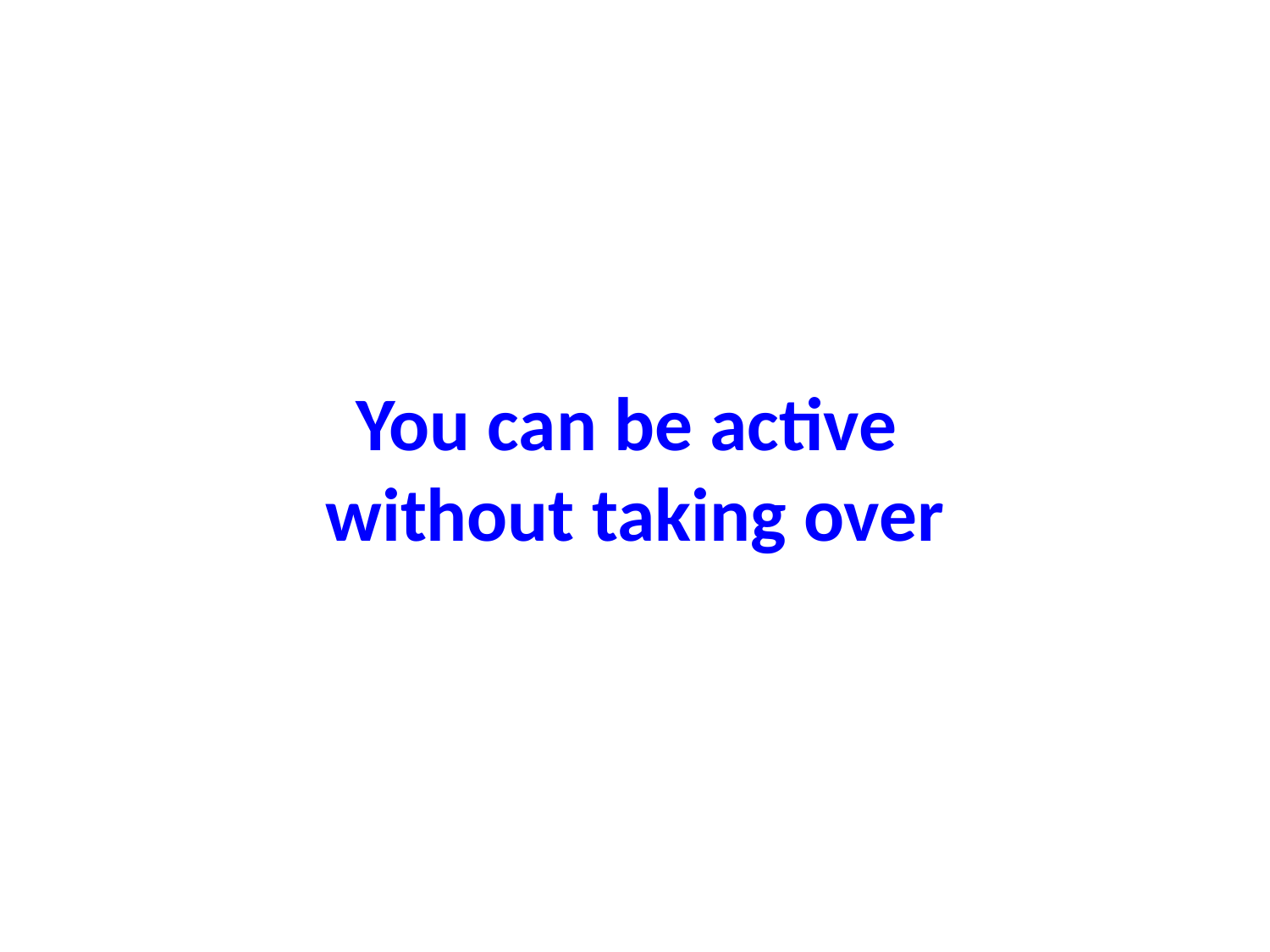

# You can be active without taking over